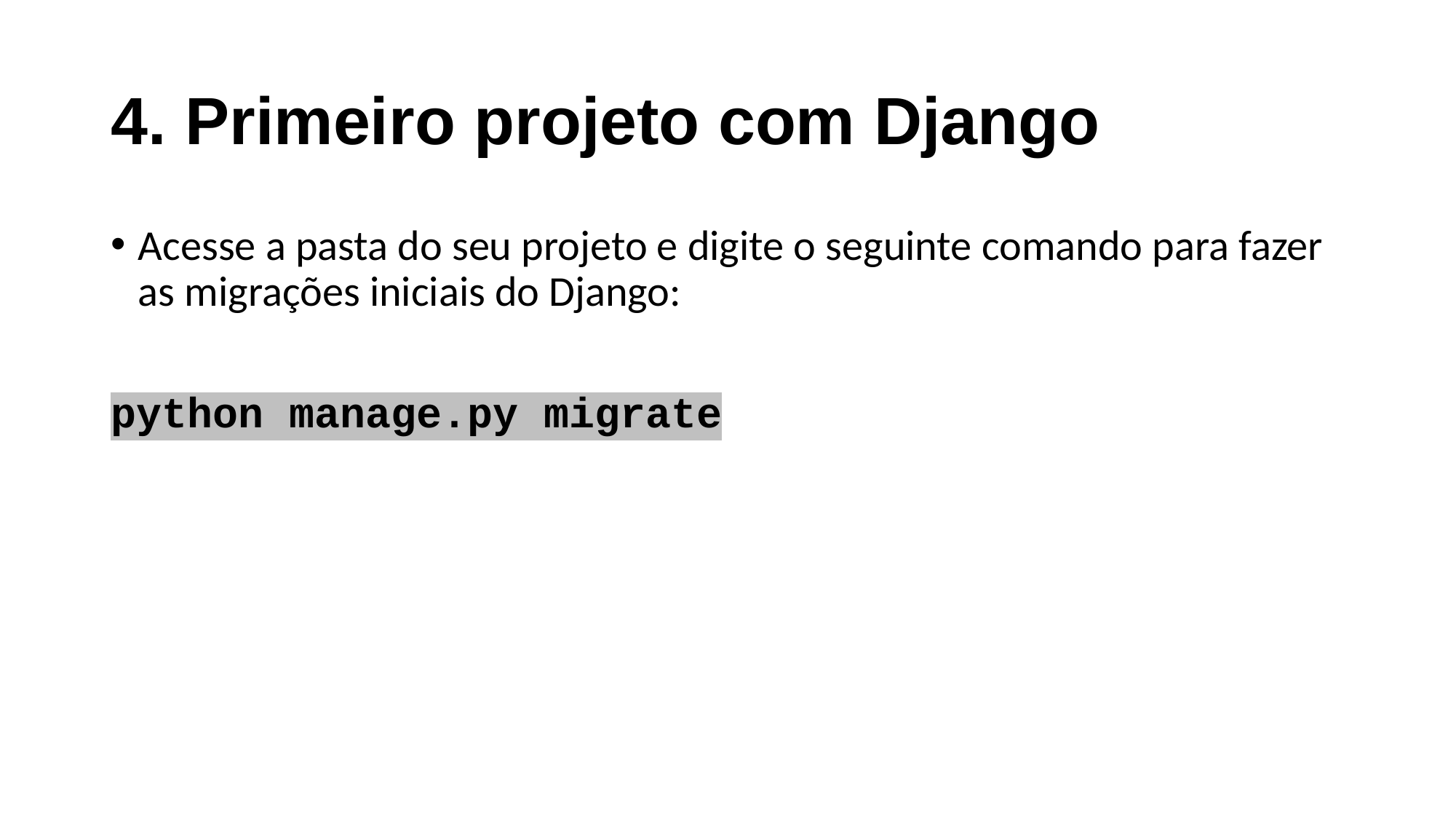

# 4. Primeiro projeto com Django
Acesse a pasta do seu projeto e digite o seguinte comando para fazer as migrações iniciais do Django:

python manage.py migrate